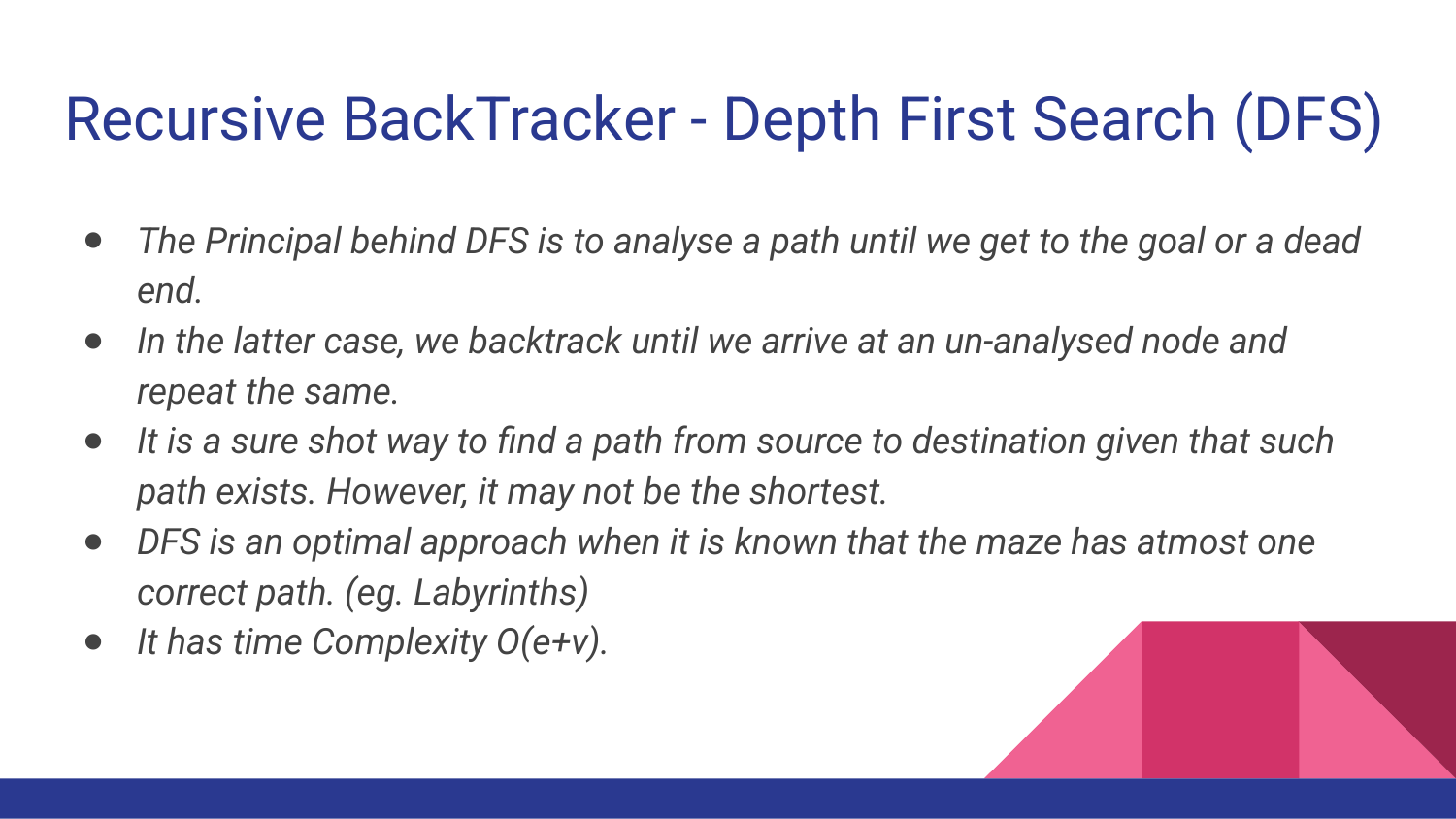

# Recursive BackTracker - Depth First Search (DFS)
The Principal behind DFS is to analyse a path until we get to the goal or a dead end.
In the latter case, we backtrack until we arrive at an un-analysed node and repeat the same.
It is a sure shot way to find a path from source to destination given that such path exists. However, it may not be the shortest.
DFS is an optimal approach when it is known that the maze has atmost one correct path. (eg. Labyrinths)
It has time Complexity O(e+v).